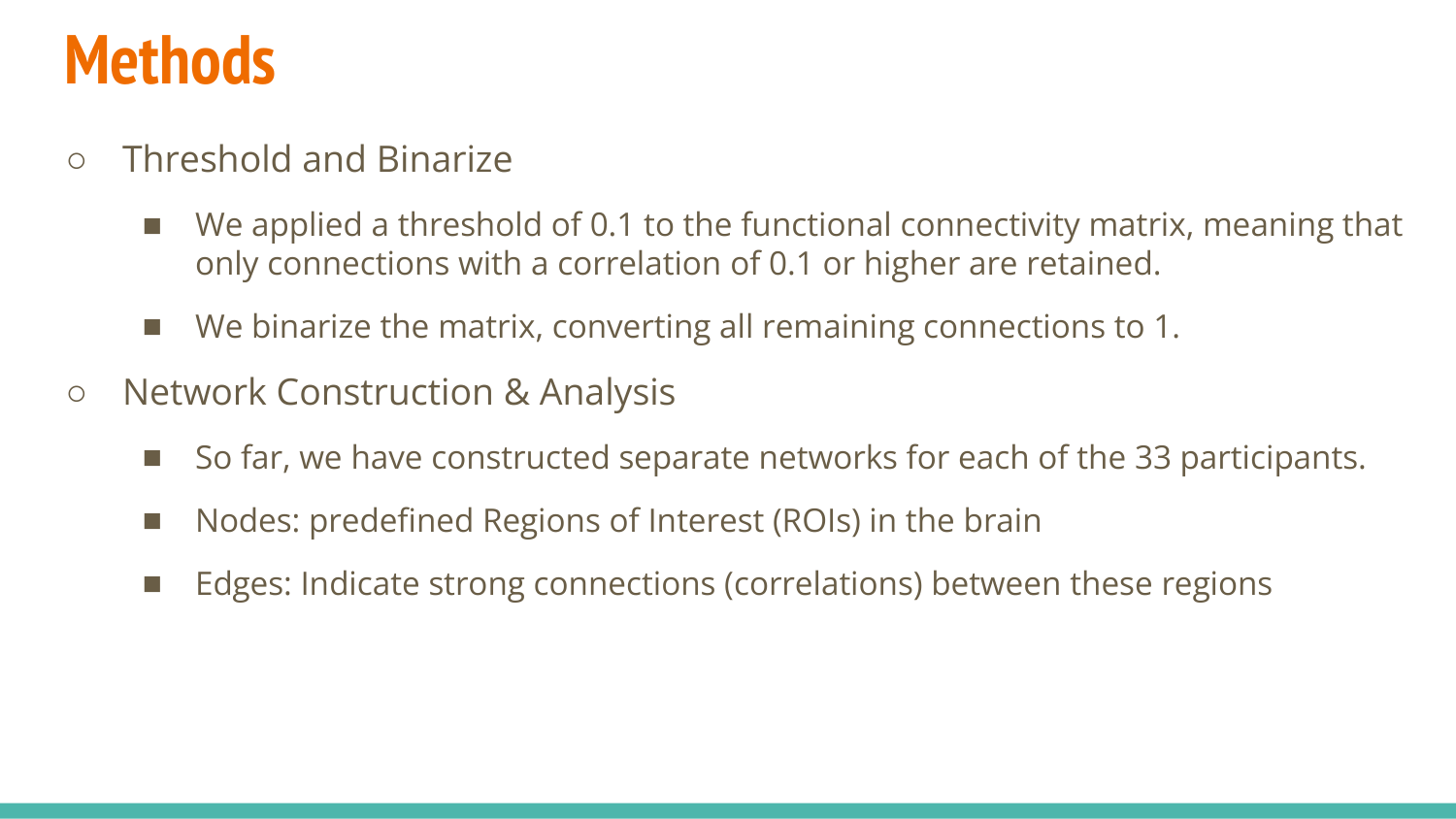

# Methods
Threshold and Binarize
We applied a threshold of 0.1 to the functional connectivity matrix, meaning that only connections with a correlation of 0.1 or higher are retained.
We binarize the matrix, converting all remaining connections to 1.
Network Construction & Analysis
So far, we have constructed separate networks for each of the 33 participants.
Nodes: predefined Regions of Interest (ROIs) in the brain
Edges: Indicate strong connections (correlations) between these regions